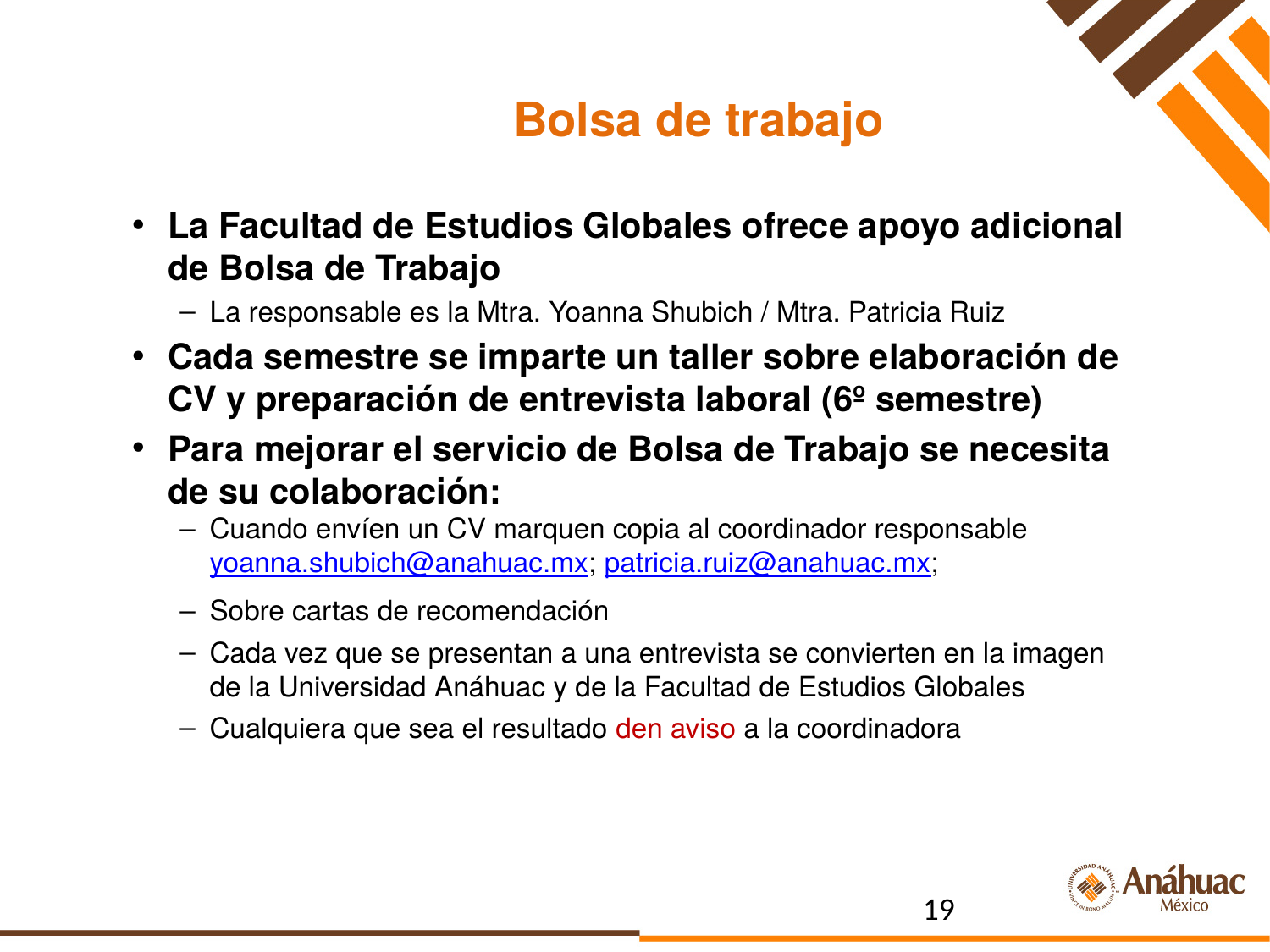

# Bolsa de trabajo
La Facultad de Estudios Globales ofrece apoyo adicional de Bolsa de Trabajo
La responsable es la Mtra. Yoanna Shubich / Mtra. Patricia Ruiz
Cada semestre se imparte un taller sobre elaboración de CV y preparación de entrevista laboral (6º semestre)
Para mejorar el servicio de Bolsa de Trabajo se necesita de su colaboración:
Cuando envíen un CV marquen copia al coordinador responsable yoanna.shubich@anahuac.mx; patricia.ruiz@anahuac.mx;
Sobre cartas de recomendación
Cada vez que se presentan a una entrevista se convierten en la imagen de la Universidad Anáhuac y de la Facultad de Estudios Globales
Cualquiera que sea el resultado den aviso a la coordinadora
19